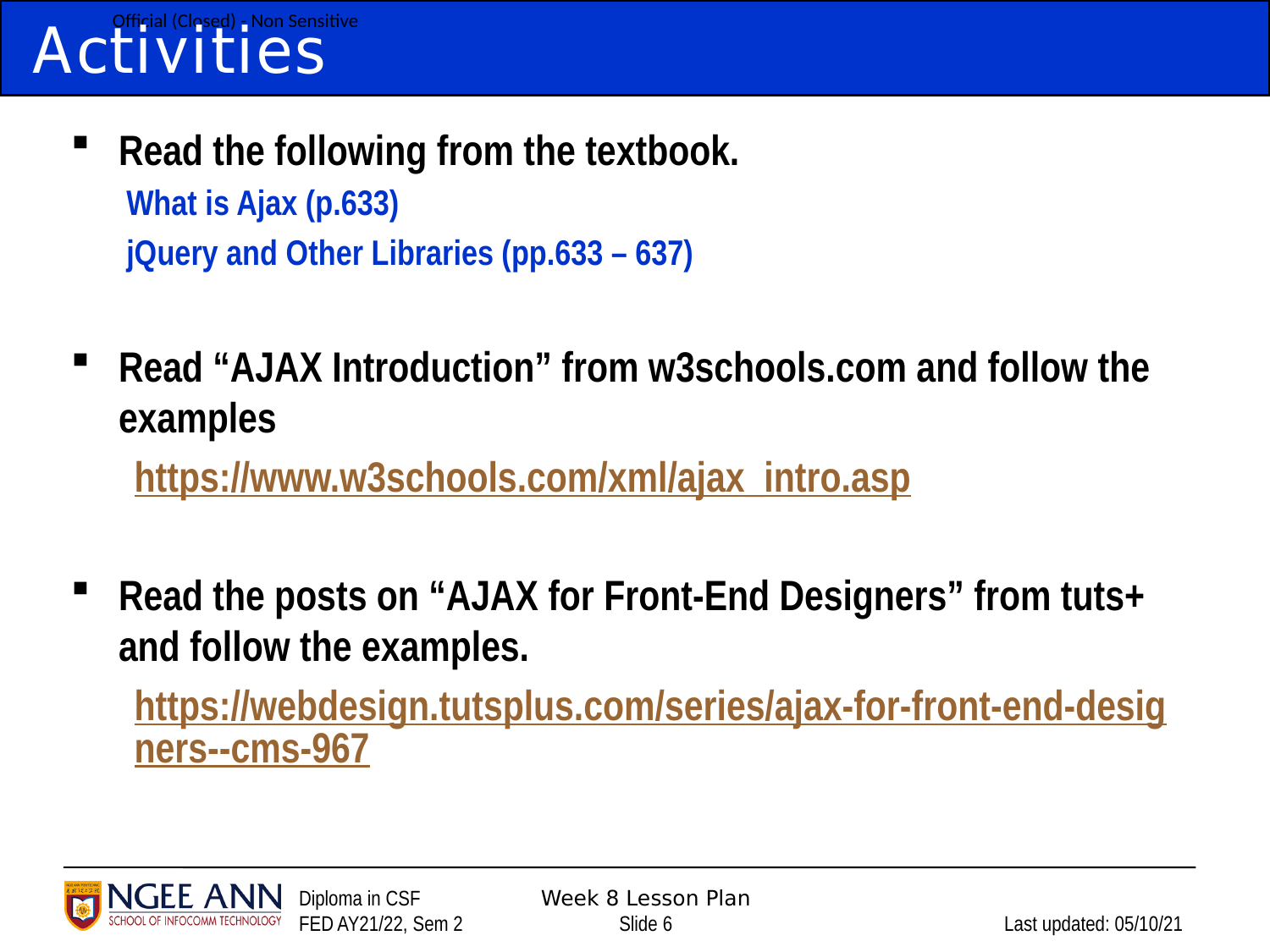

# Activities
Read the following from the textbook.
What is Ajax (p.633)
jQuery and Other Libraries (pp.633 – 637)

Read “AJAX Introduction” from w3schools.com and follow the examples
https://www.w3schools.com/xml/ajax_intro.asp

Read the posts on “AJAX for Front-End Designers” from tuts+ and follow the examples.
https://webdesign.tutsplus.com/series/ajax-for-front-end-designers--cms-967